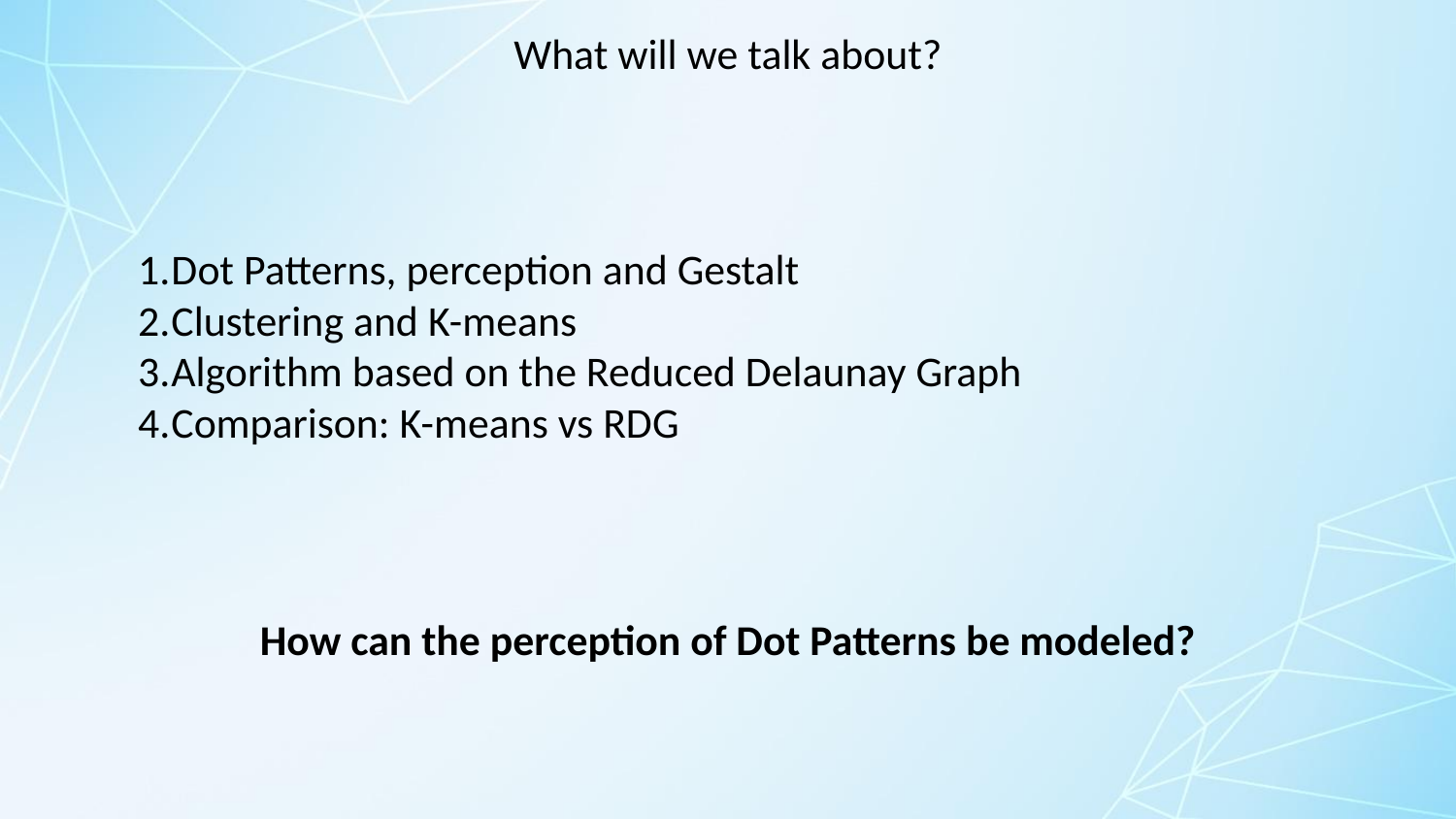

What will we talk about?
Dot Patterns, perception and Gestalt
Clustering and K-means
Algorithm based on the Reduced Delaunay Graph
Comparison: K-means vs RDG
How can the perception of Dot Patterns be modeled?